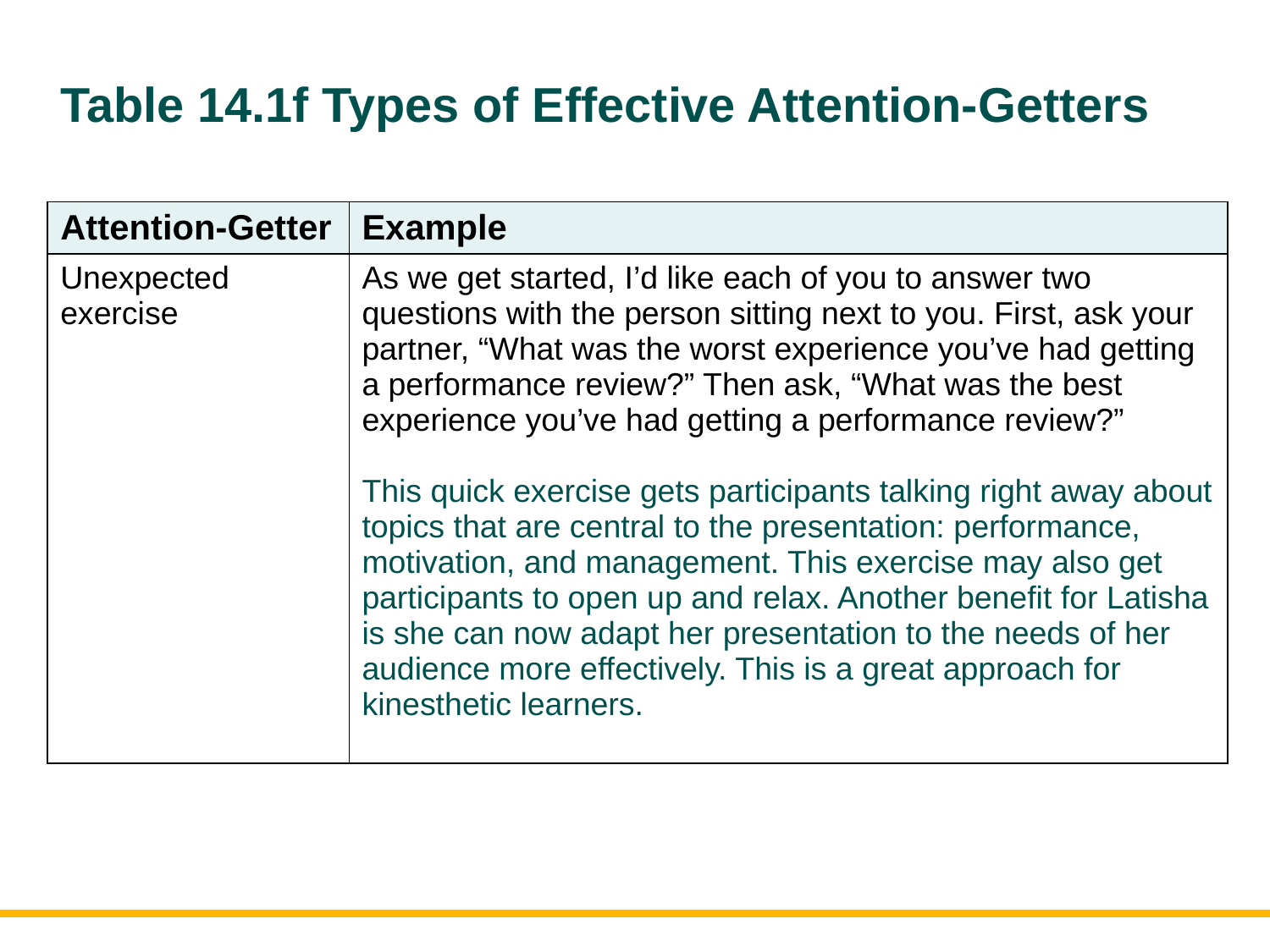

# Table 14.1f Types of Effective Attention-Getters
| Attention-Getter | Example |
| --- | --- |
| Unexpected exercise | As we get started, I’d like each of you to answer two questions with the person sitting next to you. First, ask your partner, “What was the worst experience you’ve had getting a performance review?” Then ask, “What was the best experience you’ve had getting a performance review?” This quick exercise gets participants talking right away about topics that are central to the presentation: performance, motivation, and management. This exercise may also get participants to open up and relax. Another benefit for Latisha is she can now adapt her presentation to the needs of her audience more effectively. This is a great approach for kinesthetic learners. |